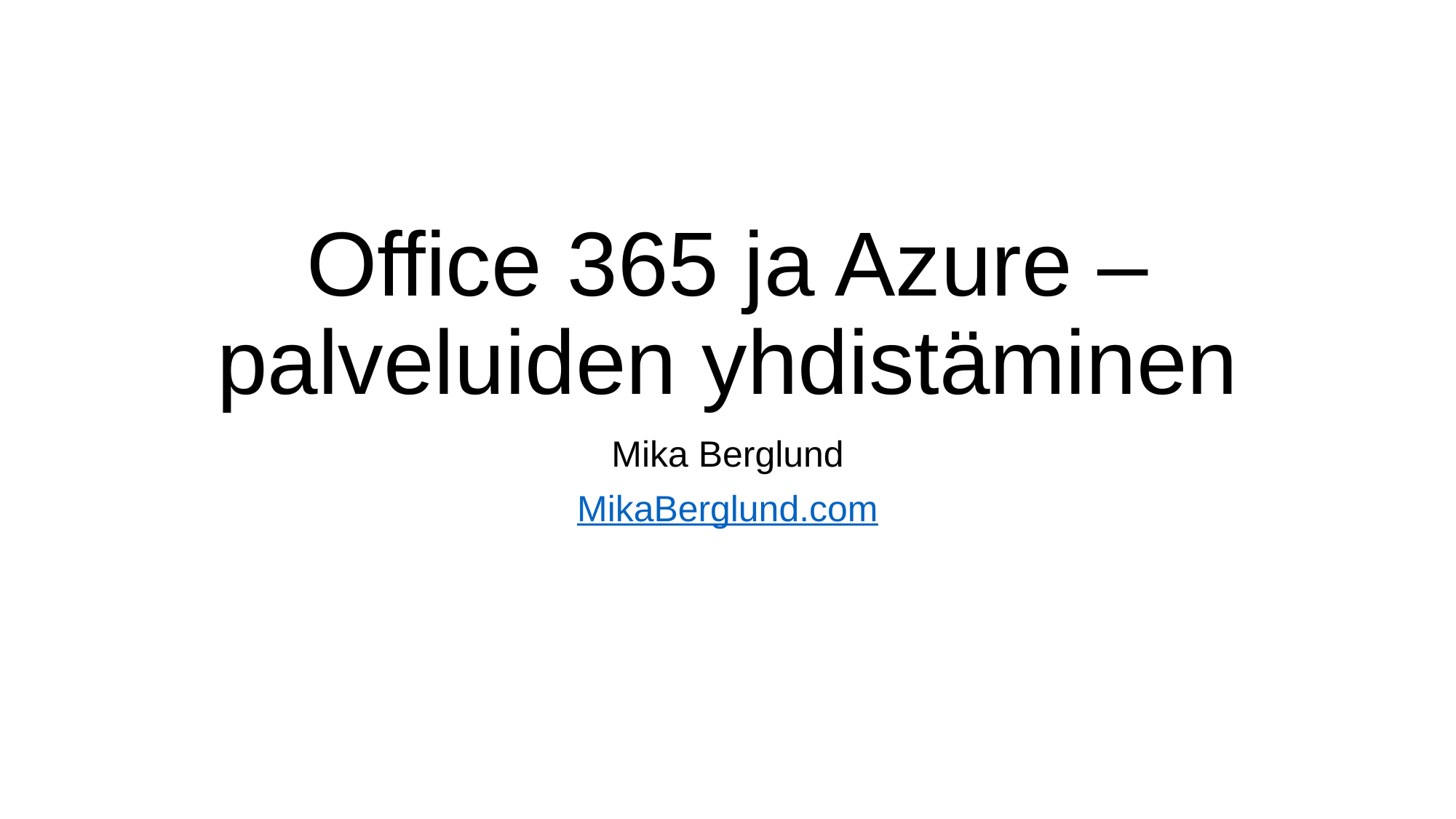

# Office 365 ja Azure –palveluiden yhdistäminen
Mika Berglund
MikaBerglund.com